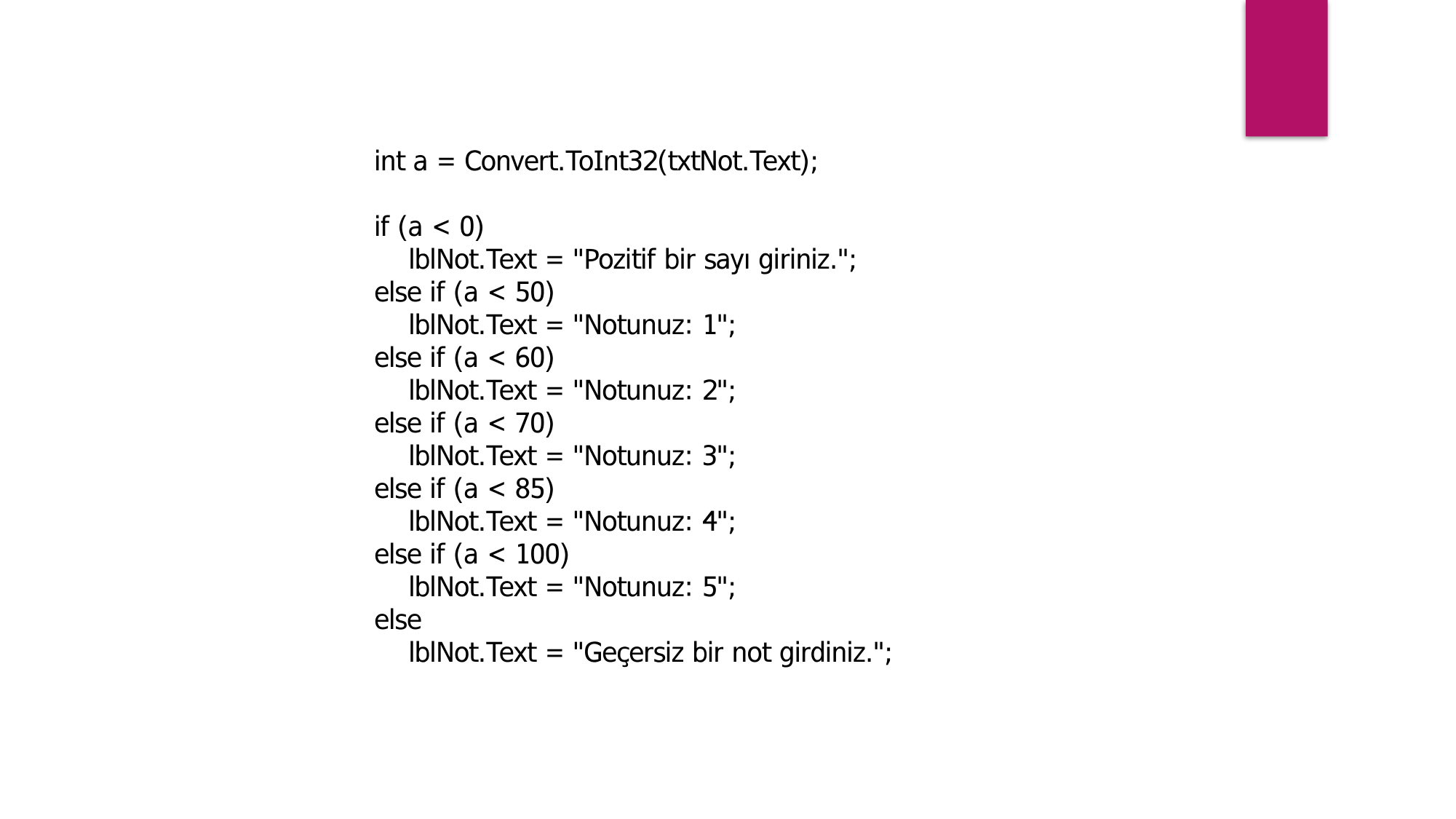

int a = Convert.ToInt32(txtNot.Text);

if (a < 0)
    lblNot.Text = "Pozitif bir sayı giriniz.";
else if (a < 50)
    lblNot.Text = "Notunuz: 1";
else if (a < 60)
    lblNot.Text = "Notunuz: 2";
else if (a < 70)
    lblNot.Text = "Notunuz: 3";
else if (a < 85)
    lblNot.Text = "Notunuz: 4";
else if (a < 100)
    lblNot.Text = "Notunuz: 5";
else
    lblNot.Text = "Geçersiz bir not girdiniz.";